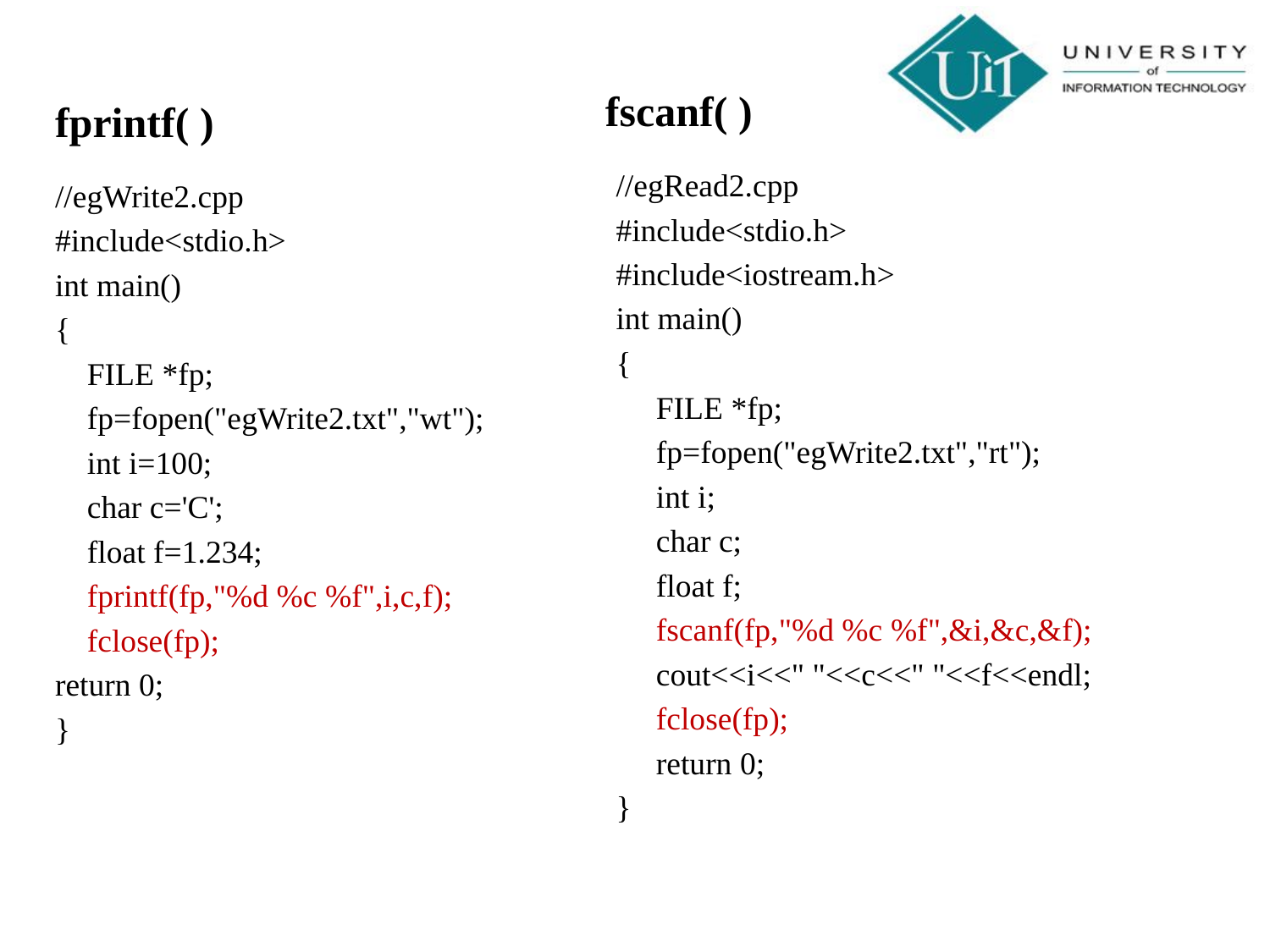

fscanf( )
fprintf( )
//egRead2.cpp
#include<stdio.h>
#include<iostream.h>
int main()
{
     FILE *fp;
     fp=fopen("egWrite2.txt","rt");
     int i;
     char c;
     float f;
     fscanf(fp,"%d %c %f",&i,&c,&f);
     cout<<i<<" "<<c<<" "<<f<<endl;
     fclose(fp);
     return 0;
}
//egWrite2.cpp
#include<stdio.h>
int main()
{
    FILE *fp;
    fp=fopen("egWrite2.txt","wt");
    int i=100;
    char c='C';
    float f=1.234;
    fprintf(fp,"%d %c %f",i,c,f);
    fclose(fp);
return 0;
}